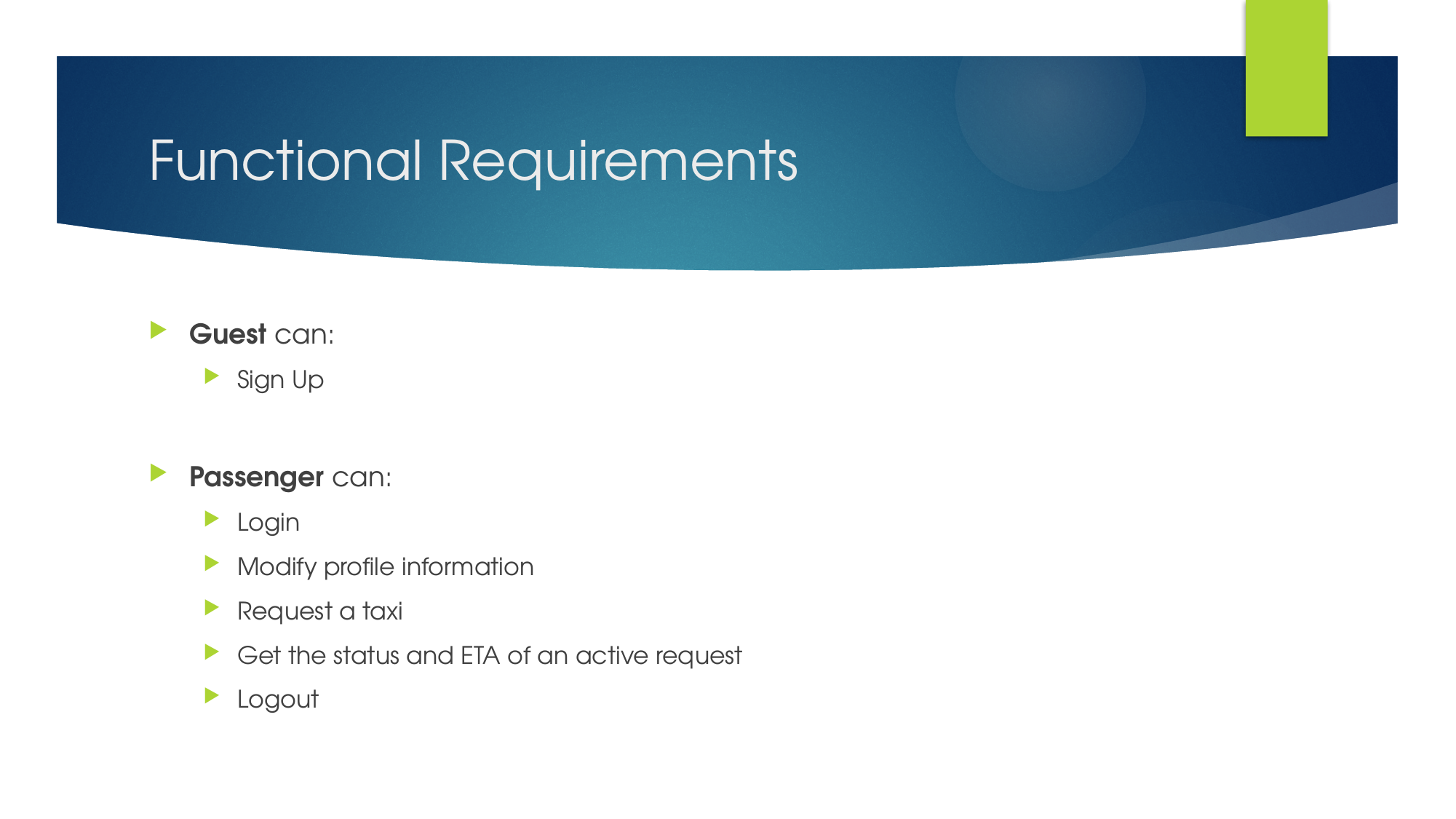

# Functional Requirements
Guest can:
Sign Up

Passenger can:
Login
Modify profile information
Request a taxi
Get the status and ETA of an active request
Logout